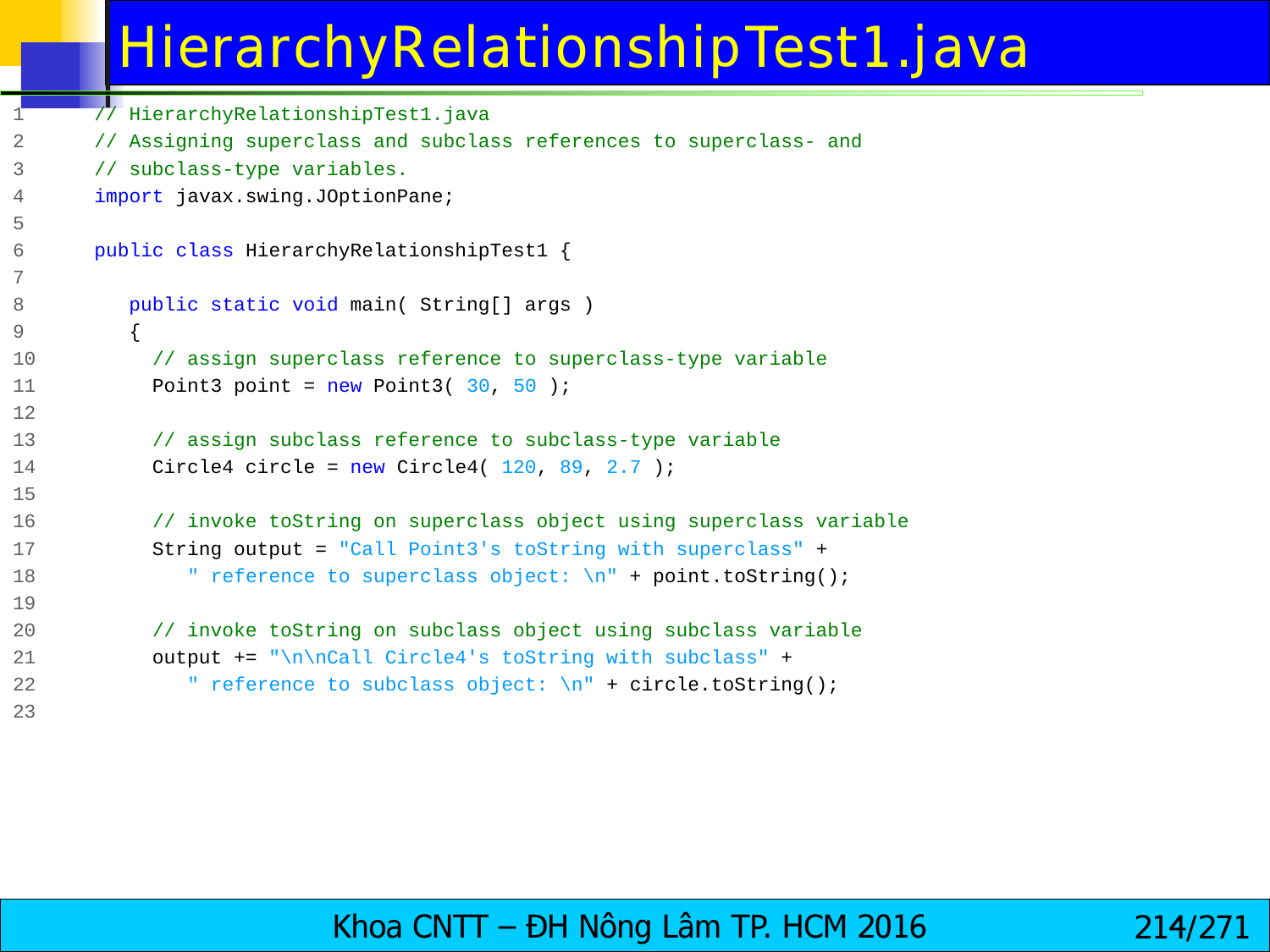

# HierarchyRelationshipTest1.java
1      // HierarchyRelationshipTest1.java
2      // Assigning superclass and subclass references to superclass- and
3      // subclass-type variables.
4      import javax.swing.JOptionPane;
5
6      public class HierarchyRelationshipTest1 {
7
8         public static void main( String[] args )
9         {
10          // assign superclass reference to superclass-type variable
11          Point3 point = new Point3( 30, 50 );
12
13          // assign subclass reference to subclass-type variable
14          Circle4 circle = new Circle4( 120, 89, 2.7 );
15
16          // invoke toString on superclass object using superclass variable
17          String output = "Call Point3's toString with superclass" +
18             " reference to superclass object: \n" + point.toString();
19
20          // invoke toString on subclass object using subclass variable
21          output += "\n\nCall Circle4's toString with subclass" +
22             " reference to subclass object: \n" + circle.toString();
23